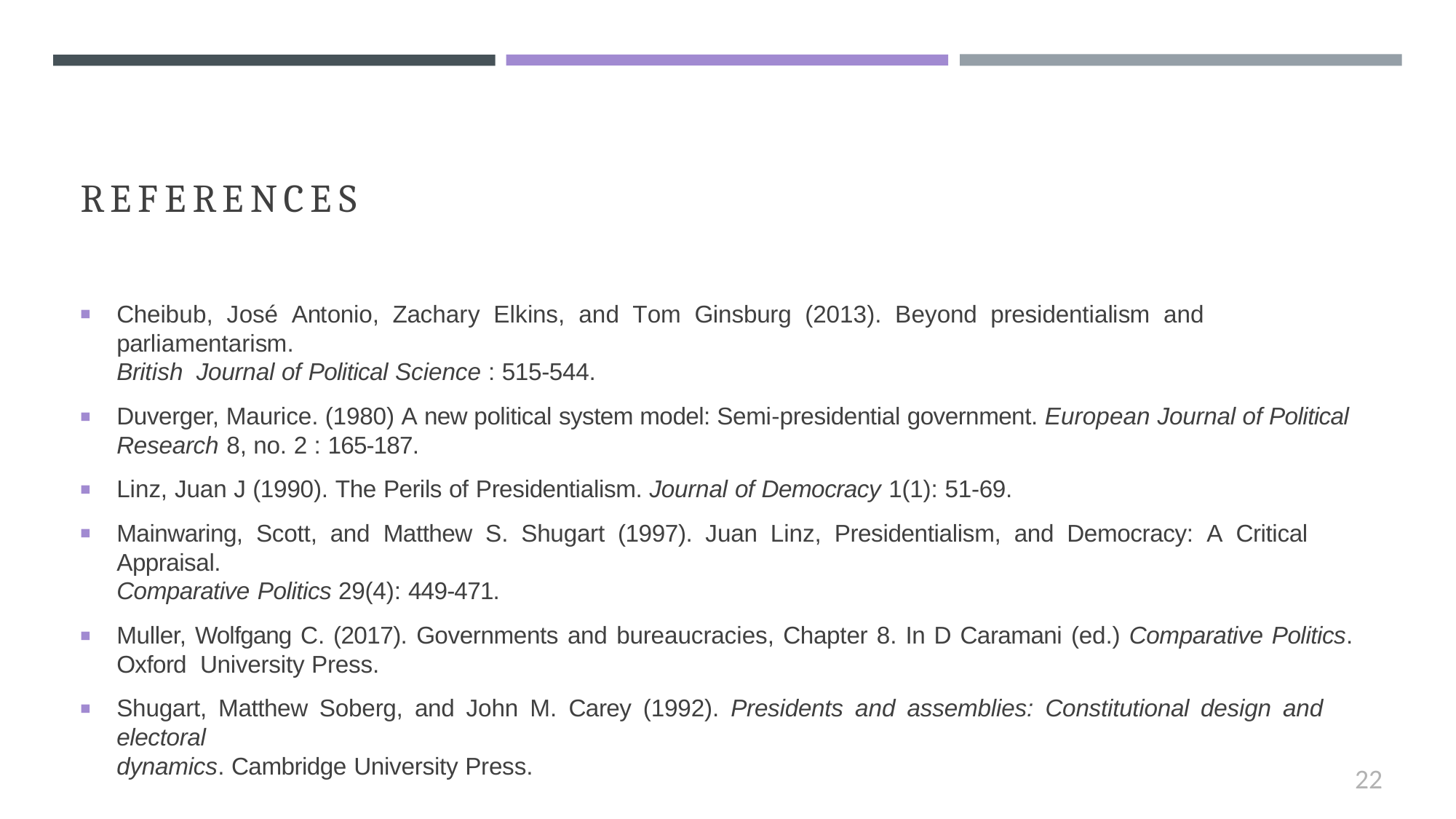

# REFERENCES
Cheibub,  José  Antonio,  Zachary  Elkins,  and  Tom  Ginsburg  (2013).  Beyond  presidentialism  and  parliamentarism.	British  Journal of Political Science : 515-544.
Duverger, Maurice. (1980) A new political system model: Semi‐presidential government. European Journal of Political  Research 8, no. 2 : 165-187.
Linz, Juan J (1990). The Perils of Presidentialism. Journal of Democracy 1(1): 51-69.
Mainwaring, Scott, and Matthew S. Shugart (1997). Juan Linz, Presidentialism, and Democracy: A Critical Appraisal.
Comparative Politics 29(4): 449-471.
Muller, Wolfgang C. (2017). Governments and bureaucracies, Chapter 8. In D Caramani (ed.) Comparative Politics. Oxford  University Press.
Shugart, Matthew Soberg, and John M. Carey (1992). Presidents and assemblies: Constitutional design and electoral
dynamics. Cambridge University Press.
22